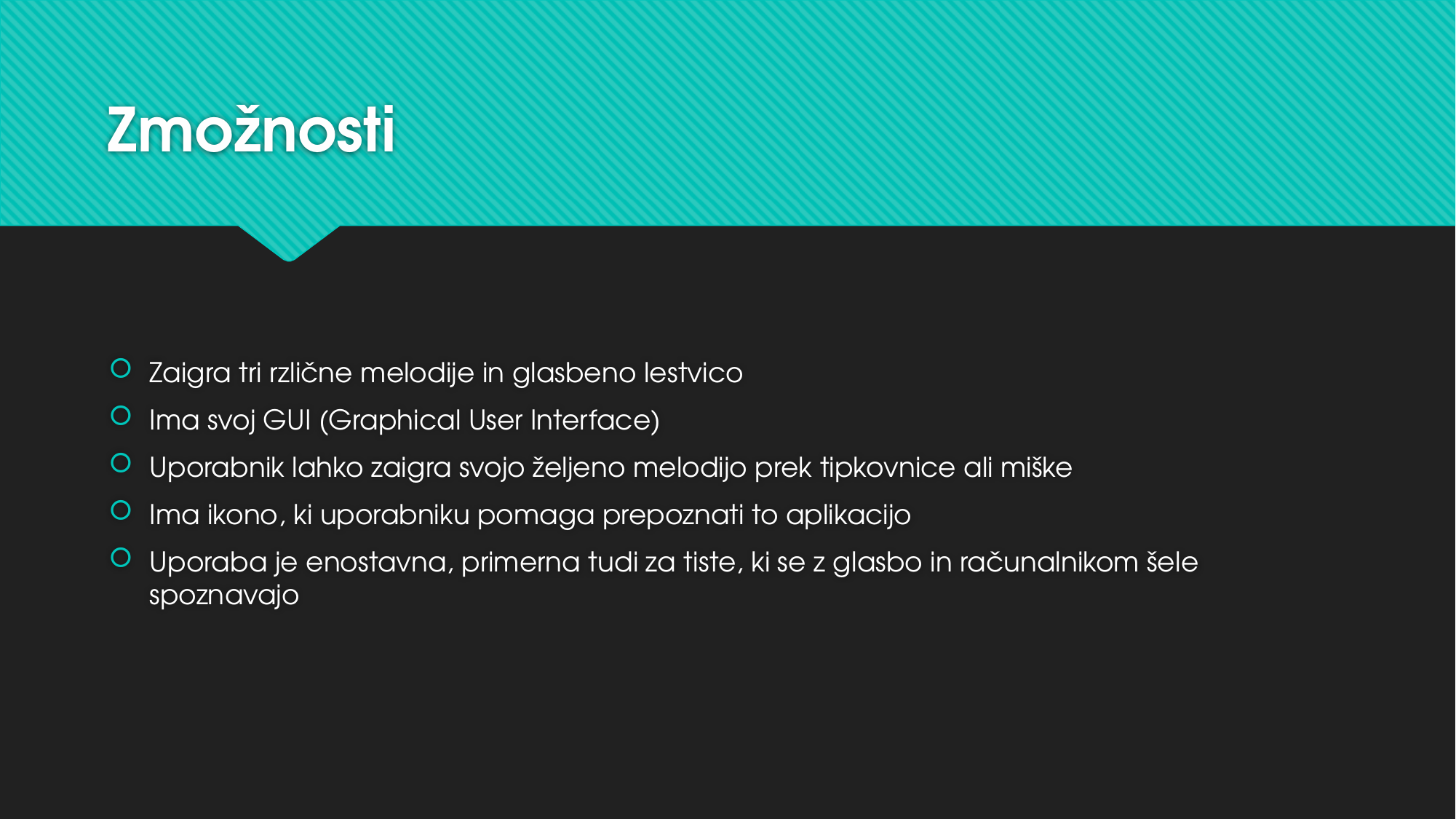

# Zmožnosti
Zaigra tri rzlične melodije in glasbeno lestvico
Ima svoj GUI (Graphical User Interface)
Uporabnik lahko zaigra svojo željeno melodijo prek tipkovnice ali miške
Ima ikono, ki uporabniku pomaga prepoznati to aplikacijo
Uporaba je enostavna, primerna tudi za tiste, ki se z glasbo in računalnikom šele spoznavajo